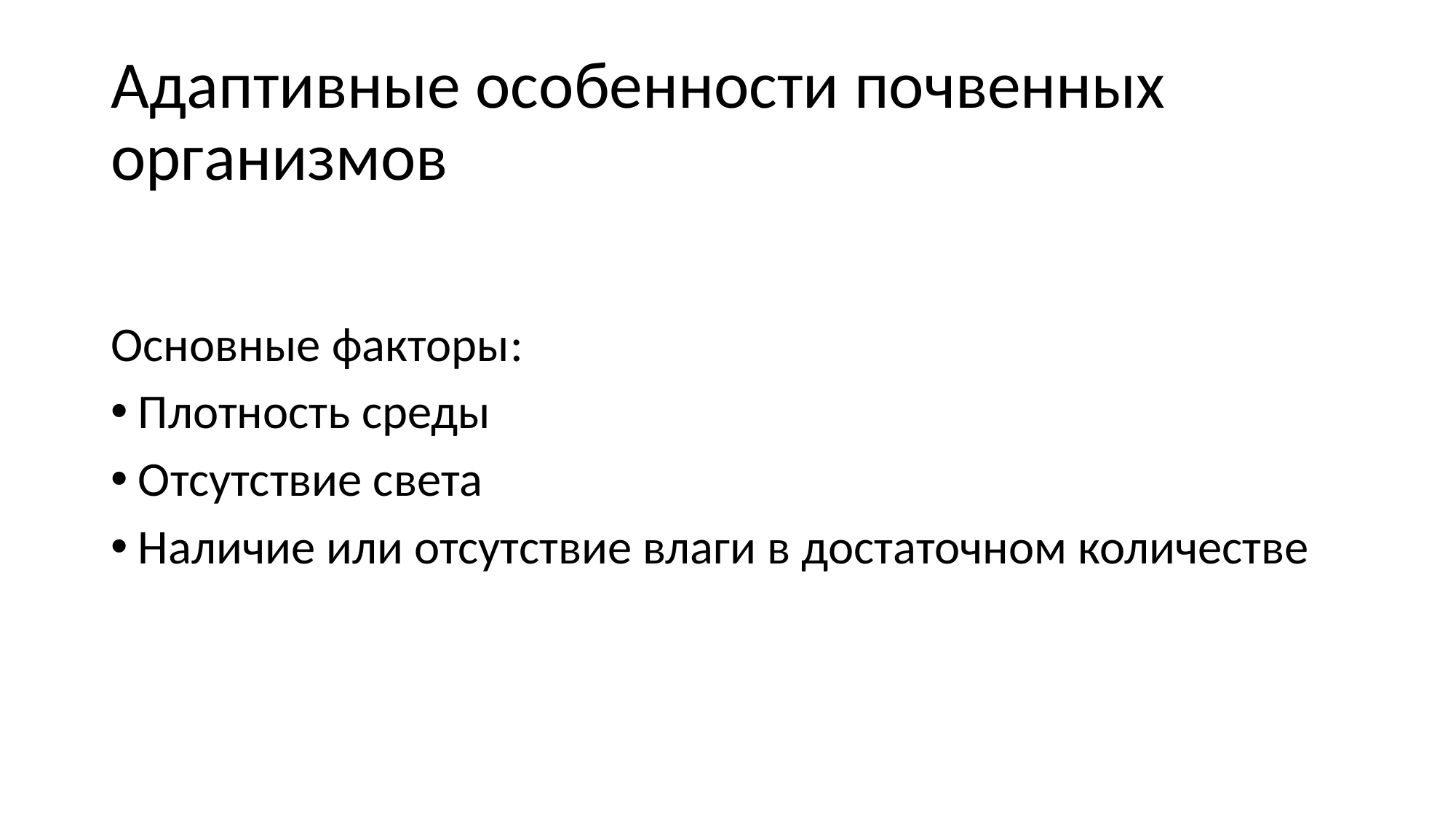

# Адаптивные особенности почвенных организмов
Основные факторы:
Плотность среды
Отсутствие света
Наличие или отсутствие влаги в достаточном количестве